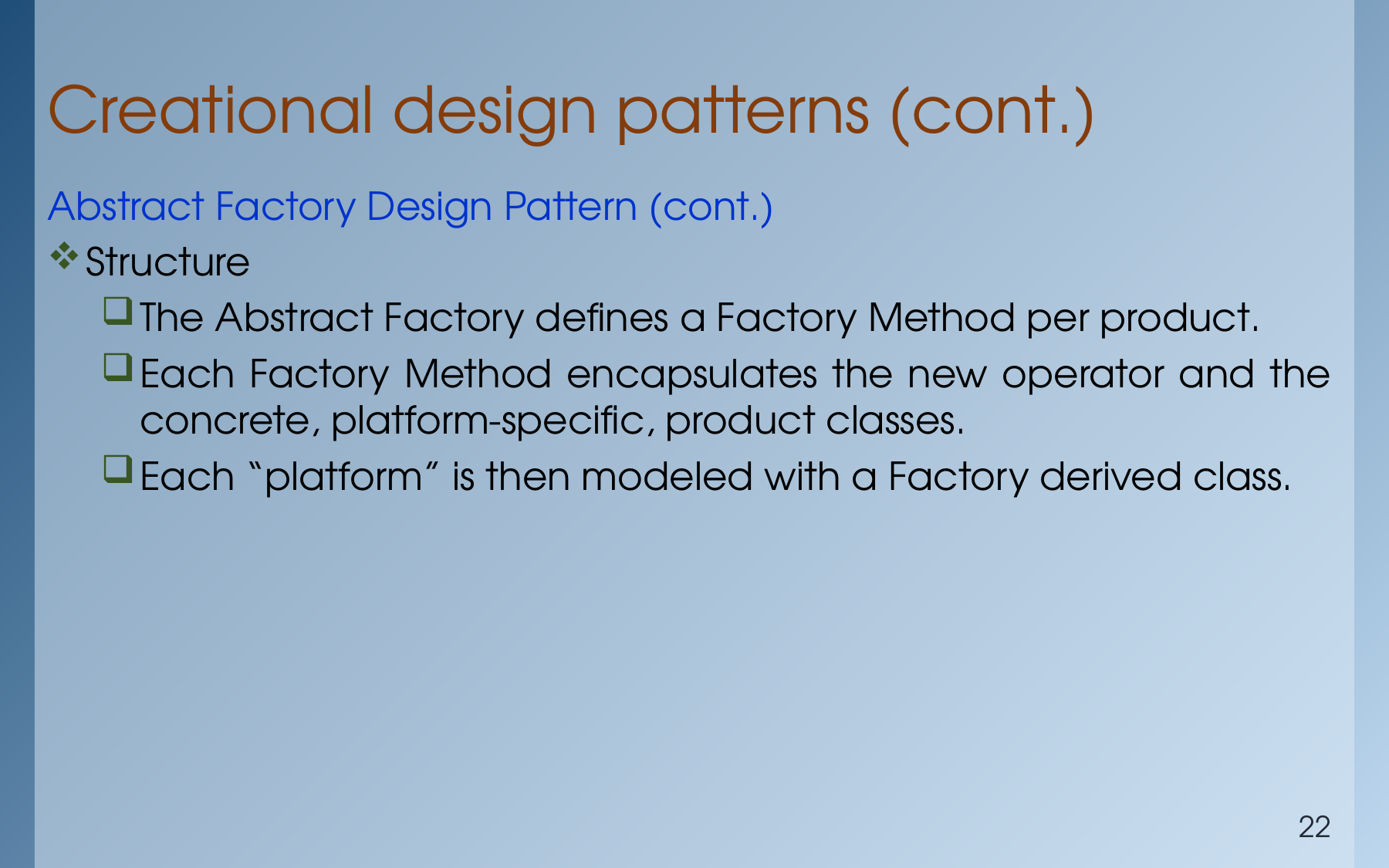

# Creational design patterns (cont.)
Abstract Factory Design Pattern (cont.)
Structure
The Abstract Factory defines a Factory Method per product.
Each Factory Method encapsulates the new operator and the concrete, platform-specific, product classes.
Each “platform” is then modeled with a Factory derived class.

22